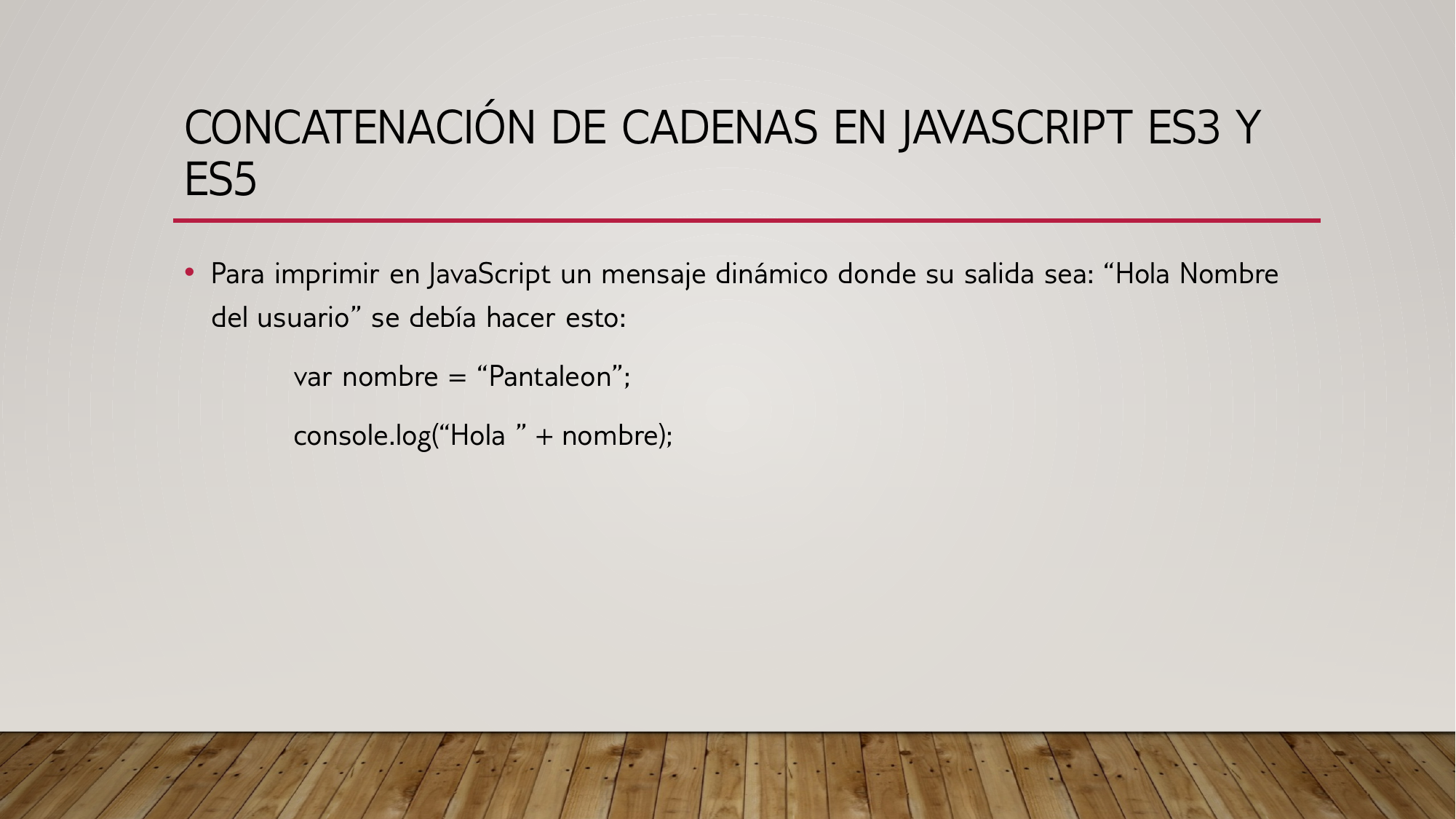

# Concatenación de cadenas en JavaScript es3 y es5
Para imprimir en JavaScript un mensaje dinámico donde su salida sea: “Hola Nombre del usuario” se debía hacer esto:
	var nombre = “Pantaleon”;
	console.log(“Hola ” + nombre);